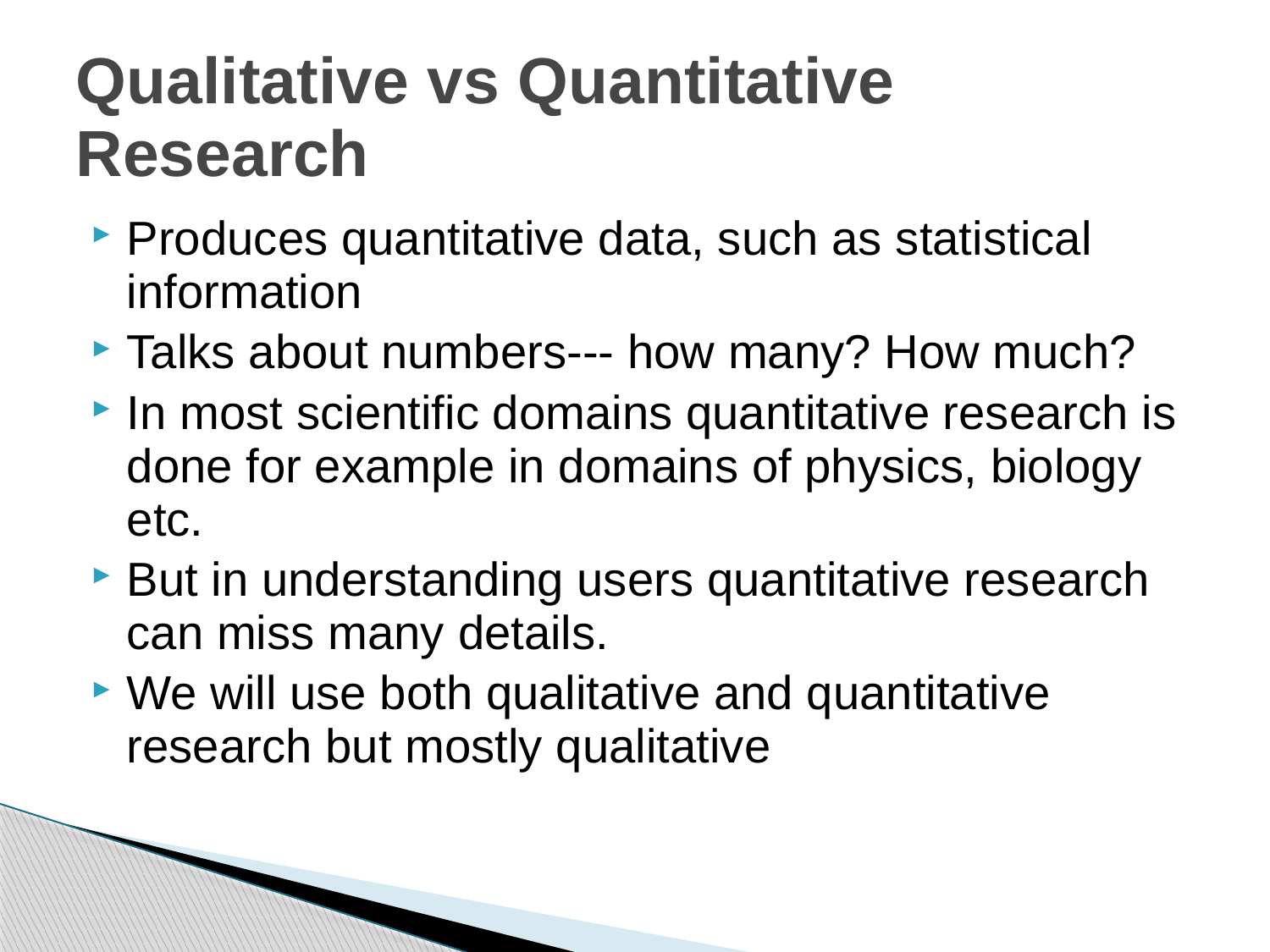

# Qualitative vs Quantitative Research
Produces quantitative data, such as statistical information
Talks about numbers--- how many? How much?
In most scientific domains quantitative research is done for example in domains of physics, biology etc.
But in understanding users quantitative research can miss many details.
We will use both qualitative and quantitative research but mostly qualitative